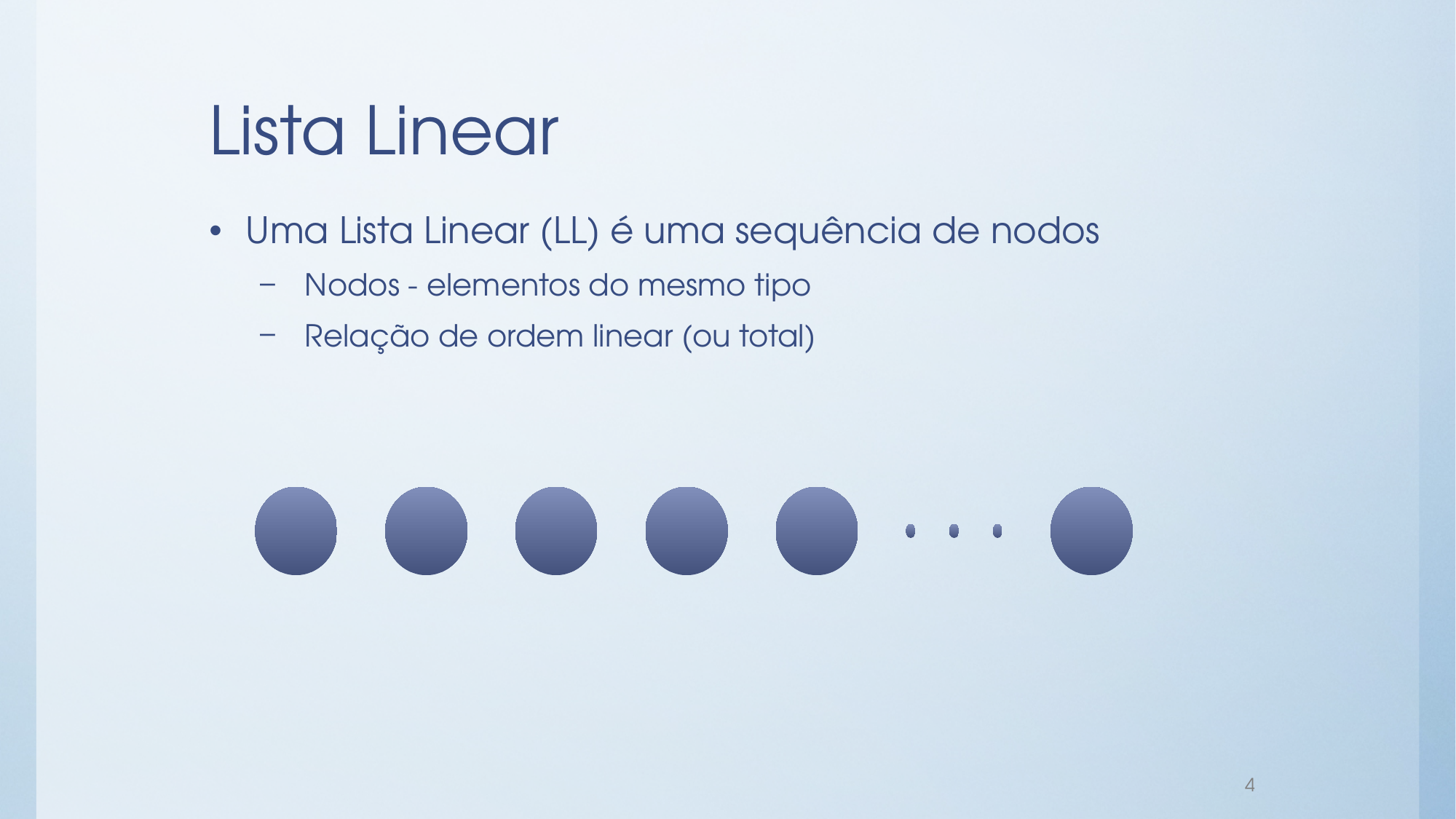

# Lista Linear
Uma Lista Linear (LL) é uma sequência de nodos
 Nodos - elementos do mesmo tipo
 Relação de ordem linear (ou total)

4